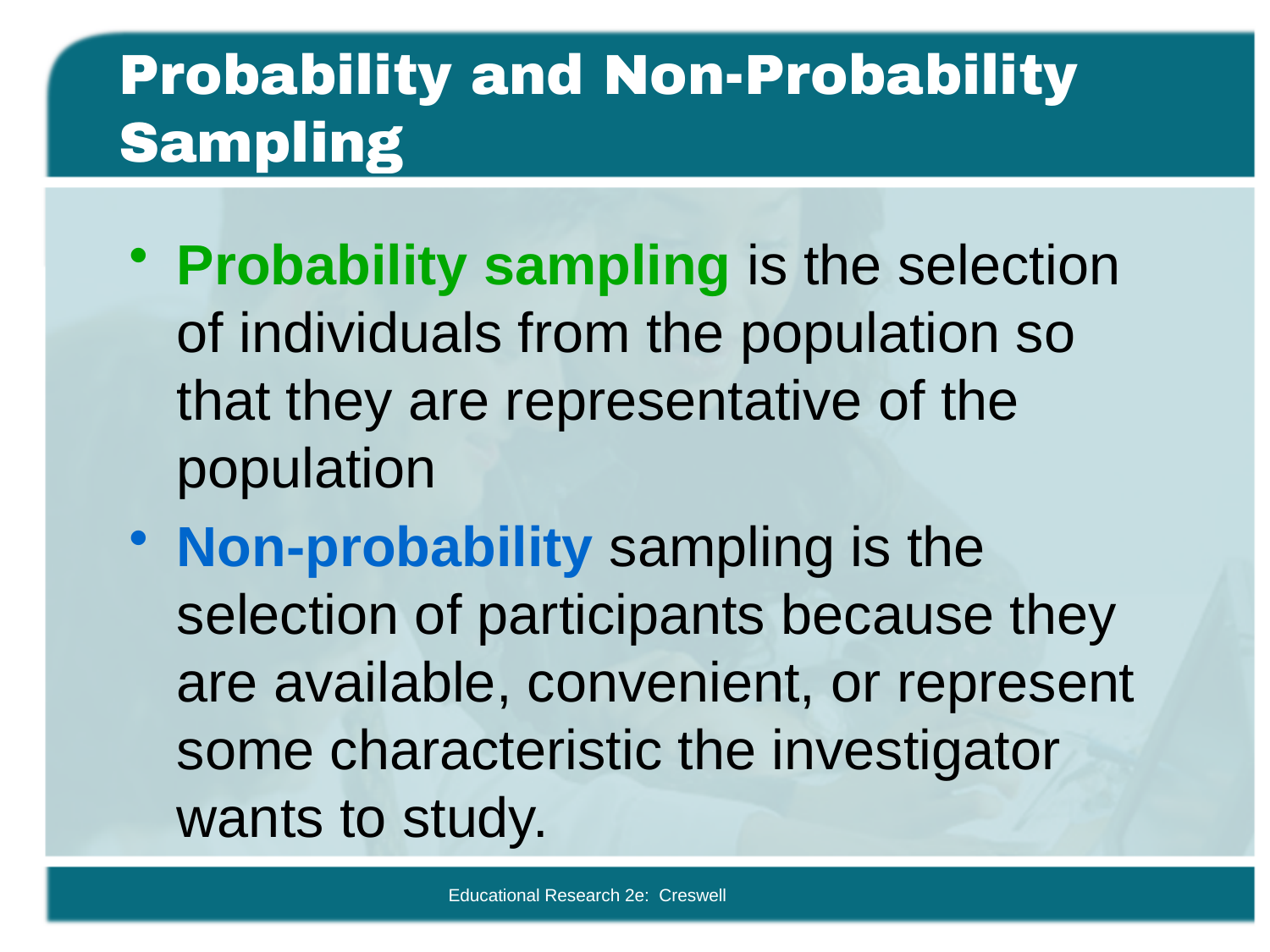

# Probability and Non-Probability Sampling
Probability sampling is the selection of individuals from the population so that they are representative of the population
Non-probability sampling is the selection of participants because they are available, convenient, or represent some characteristic the investigator wants to study.
Educational Research 2e:  Creswell